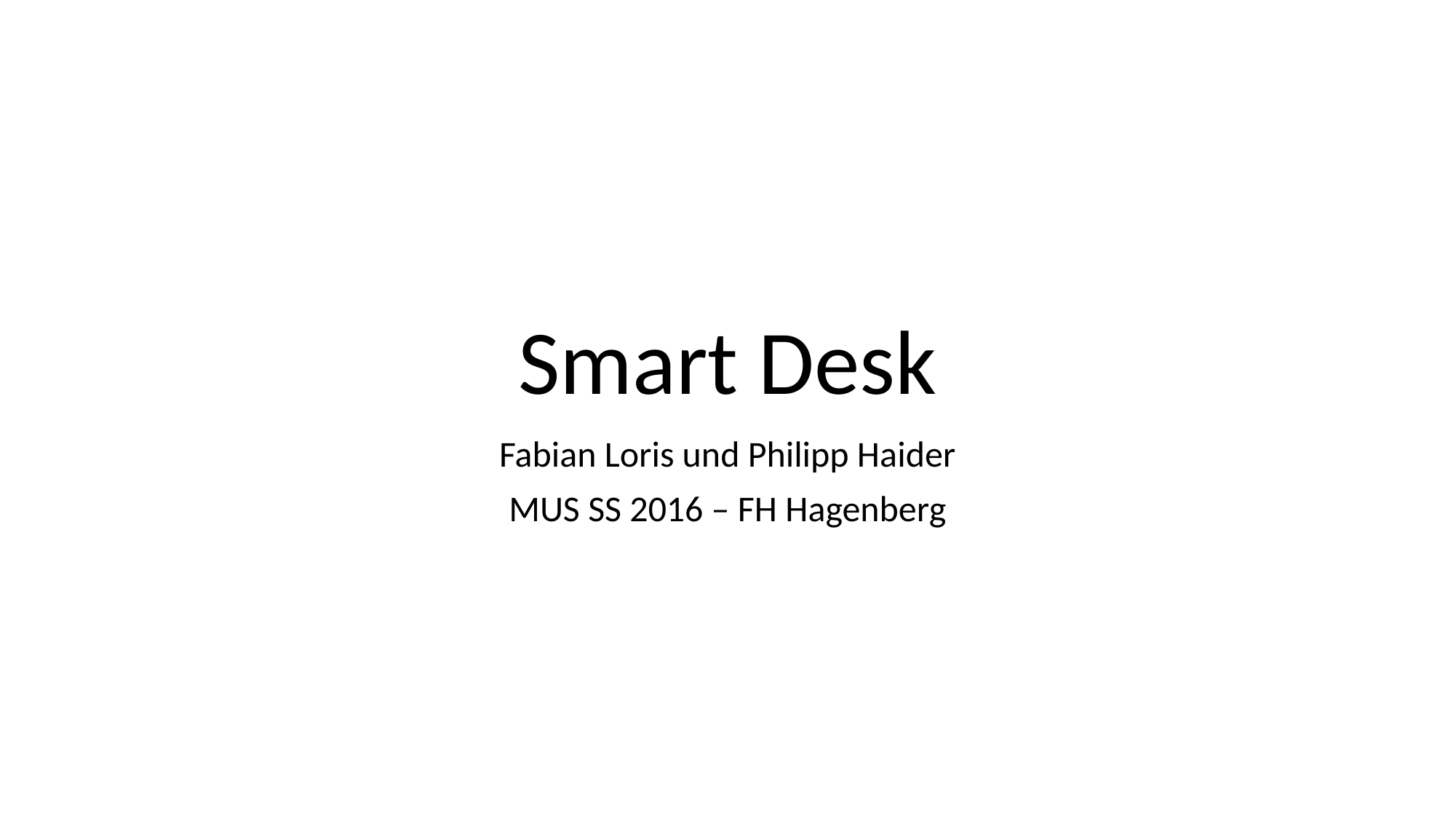

# Smart Desk
Fabian Loris und Philipp Haider
MUS SS 2016 – FH Hagenberg